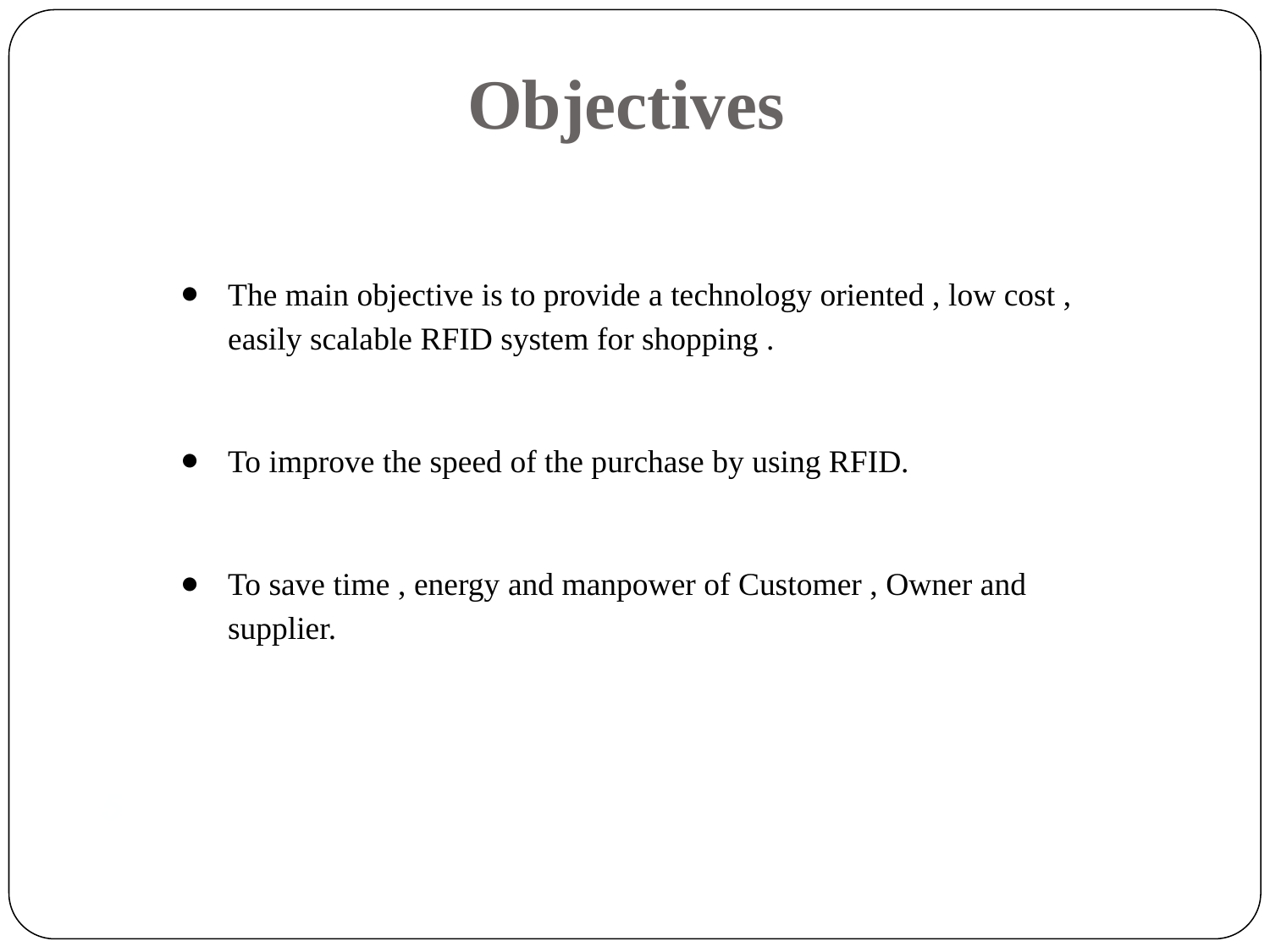

Objectives
The main objective is to provide a technology oriented , low cost , easily scalable RFID system for shopping .

To improve the speed of the purchase by using RFID.

To save time , energy and manpower of Customer , Owner and supplier.

5